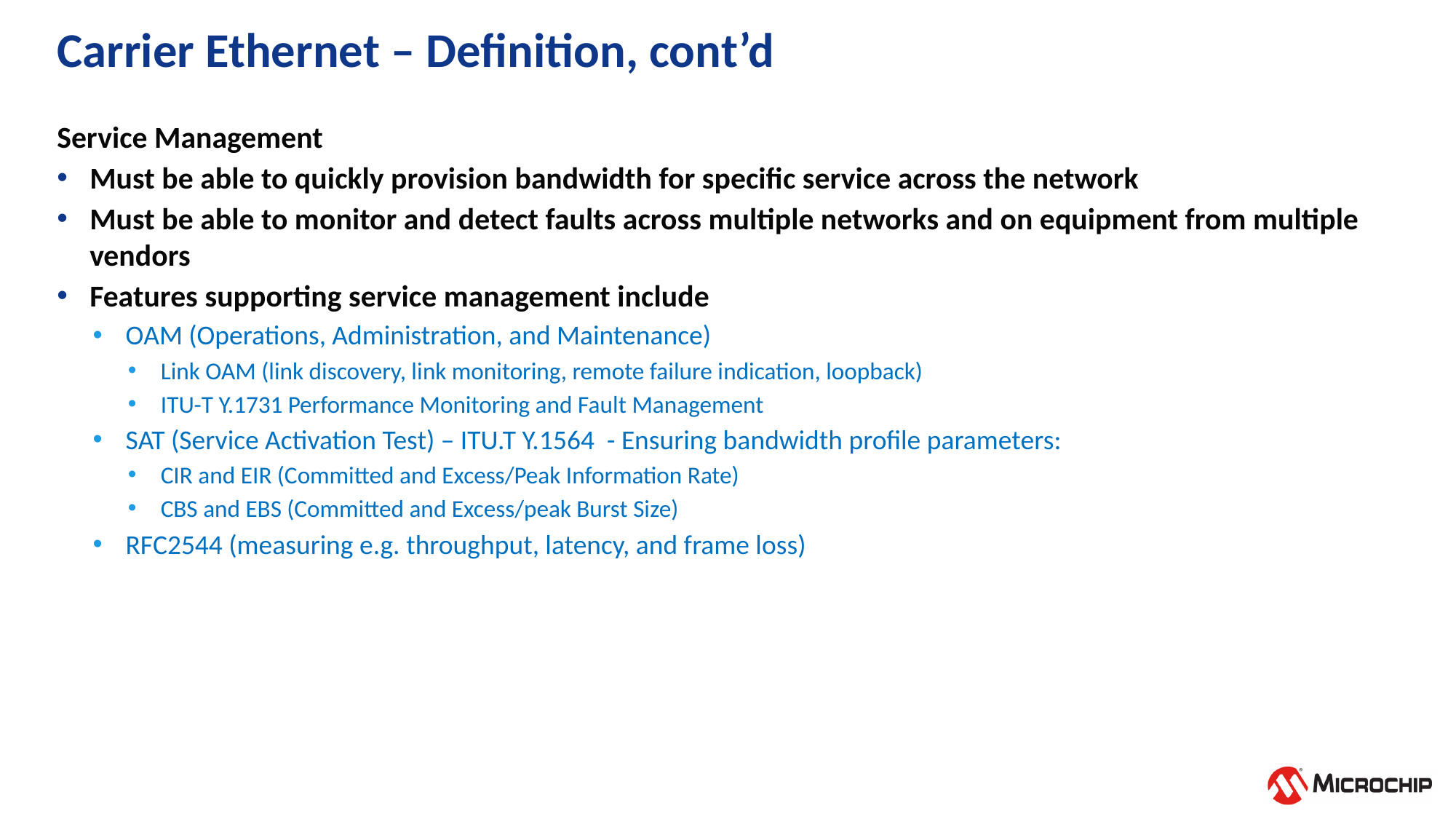

# Carrier Ethernet – Definition, cont’d
Service Management
Must be able to quickly provision bandwidth for specific service across the network
Must be able to monitor and detect faults across multiple networks and on equipment from multiple vendors
Features supporting service management include
OAM (Operations, Administration, and Maintenance)
Link OAM (link discovery, link monitoring, remote failure indication, loopback)
ITU-T Y.1731 Performance Monitoring and Fault Management
SAT (Service Activation Test) – ITU.T Y.1564  - Ensuring bandwidth profile parameters:
CIR and EIR (Committed and Excess/Peak Information Rate)
CBS and EBS (Committed and Excess/peak Burst Size)
RFC2544 (measuring e.g. throughput, latency, and frame loss)